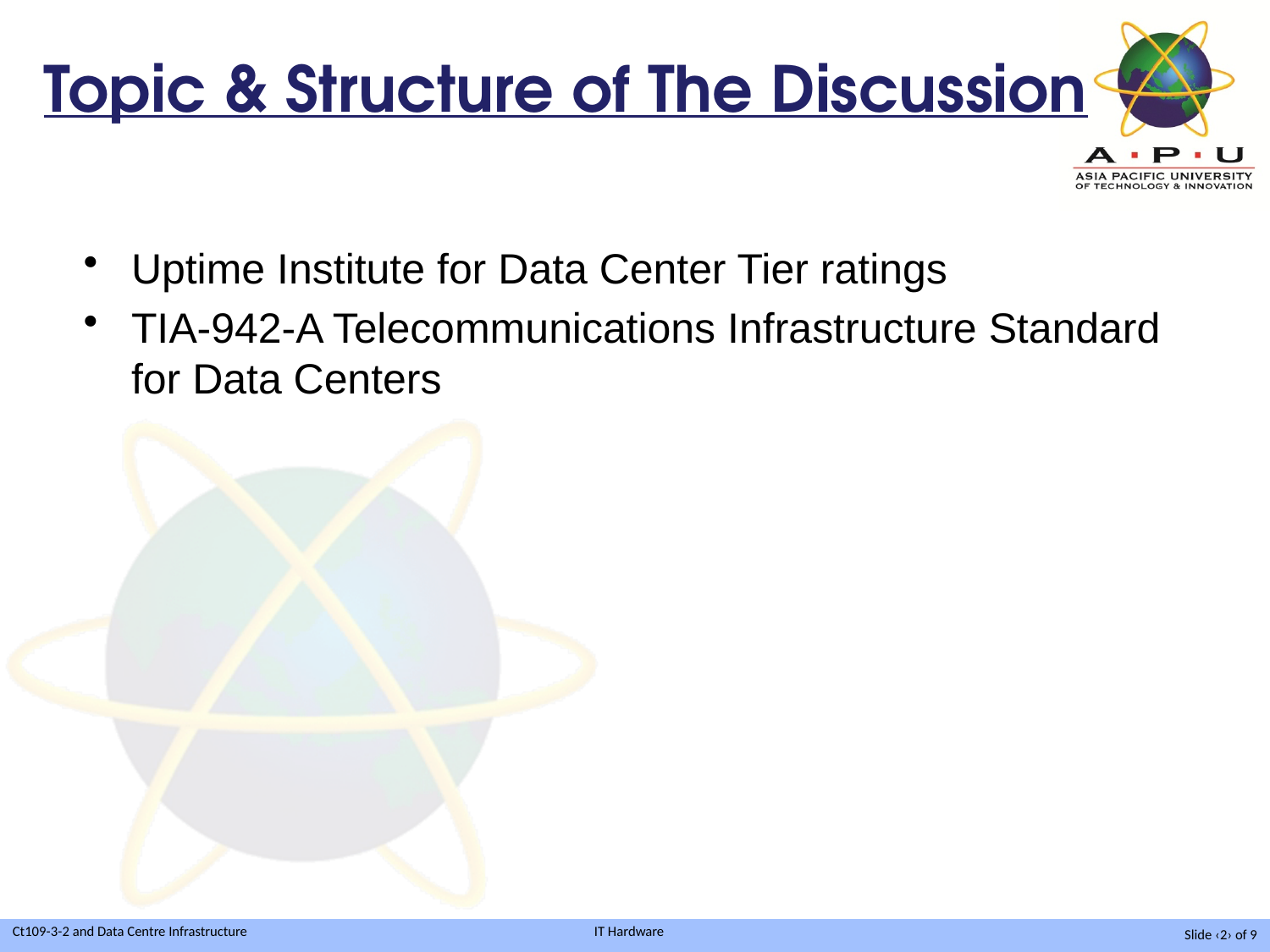

# Topic & Structure of The Discussion
Uptime Institute for Data Center Tier ratings
TIA-942-A Telecommunications Infrastructure Standard for Data Centers

Slide ‹2› of 9